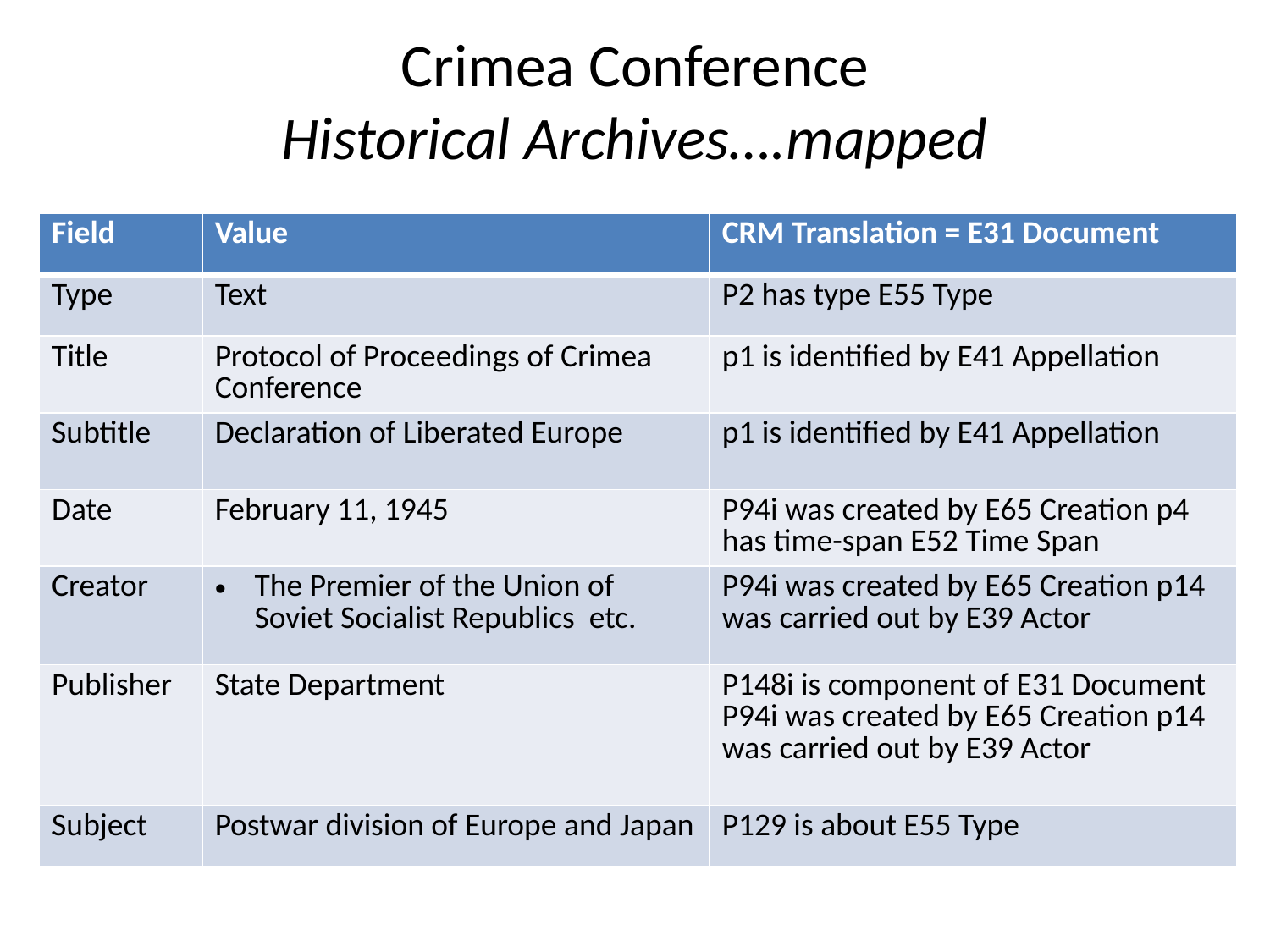

# Crimea Conference Historical Archives….mapped
| Field | Value | CRM Translation = E31 Document |
| --- | --- | --- |
| Type | Text | P2 has type E55 Type |
| Title | Protocol of Proceedings of Crimea Conference | p1 is identified by E41 Appellation |
| Subtitle | Declaration of Liberated Europe | p1 is identified by E41 Appellation |
| Date | February 11, 1945 | P94i was created by E65 Creation p4 has time-span E52 Time Span |
| Creator | The Premier of the Union of Soviet Socialist Republics etc. | P94i was created by E65 Creation p14 was carried out by E39 Actor |
| Publisher | State Department | P148i is component of E31 Document P94i was created by E65 Creation p14 was carried out by E39 Actor |
| Subject | Postwar division of Europe and Japan | P129 is about E55 Type |